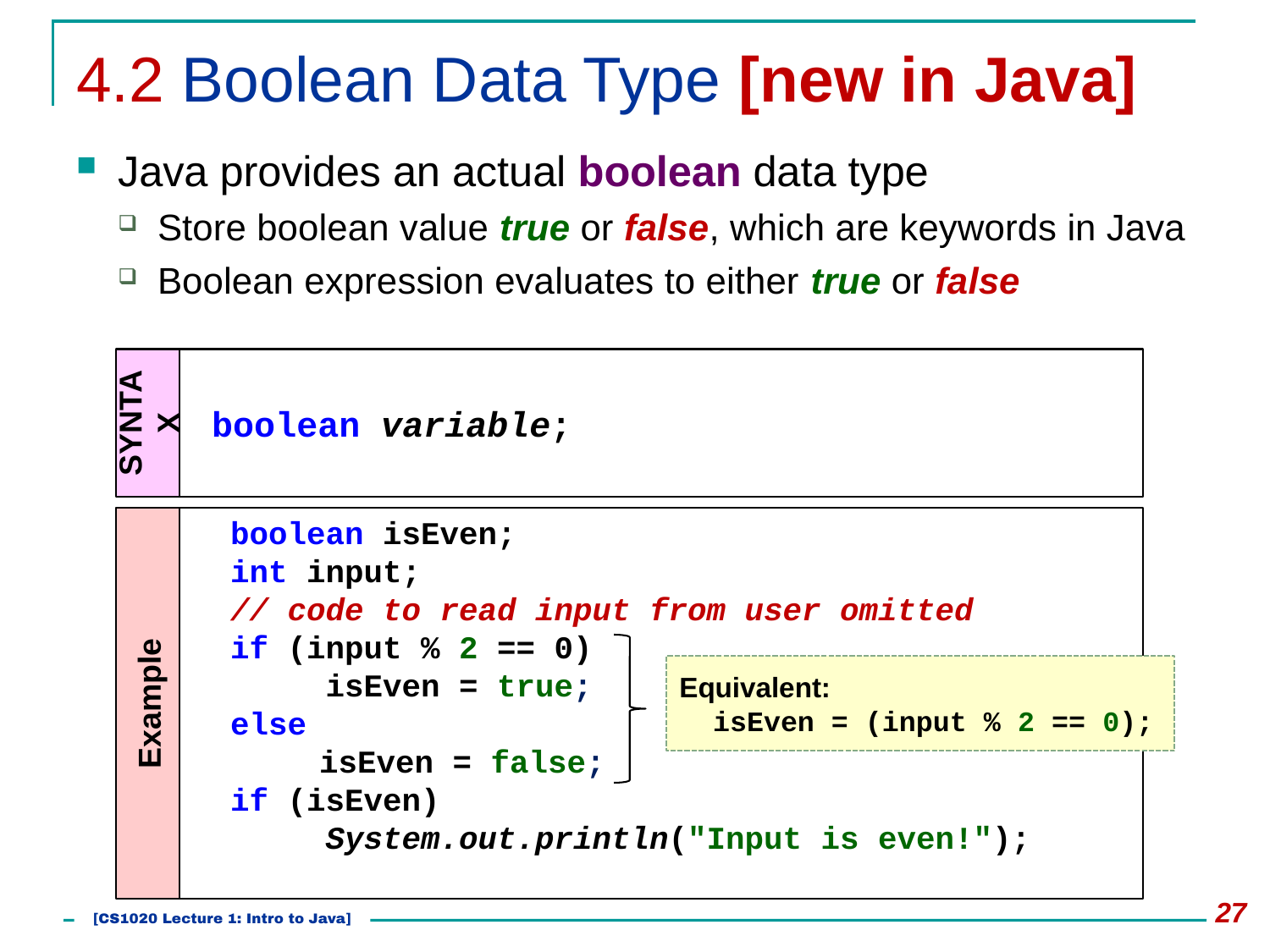

# 4.2 Boolean Data Type [new in Java]
Java provides an actual boolean data type
Store boolean value true or false, which are keywords in Java
Boolean expression evaluates to either true or false
SYNTAX
  boolean variable;
Example
  boolean isEven;
  int input;
  // code to read input from user omitted
  if (input % 2 == 0)
       isEven = true;
  else
 	isEven = false;
  if (isEven)
       System.out.println("Input is even!");

Equivalent:
  isEven = (input % 2 == 0);
27
[CS1020 Lecture 1: Intro to Java]